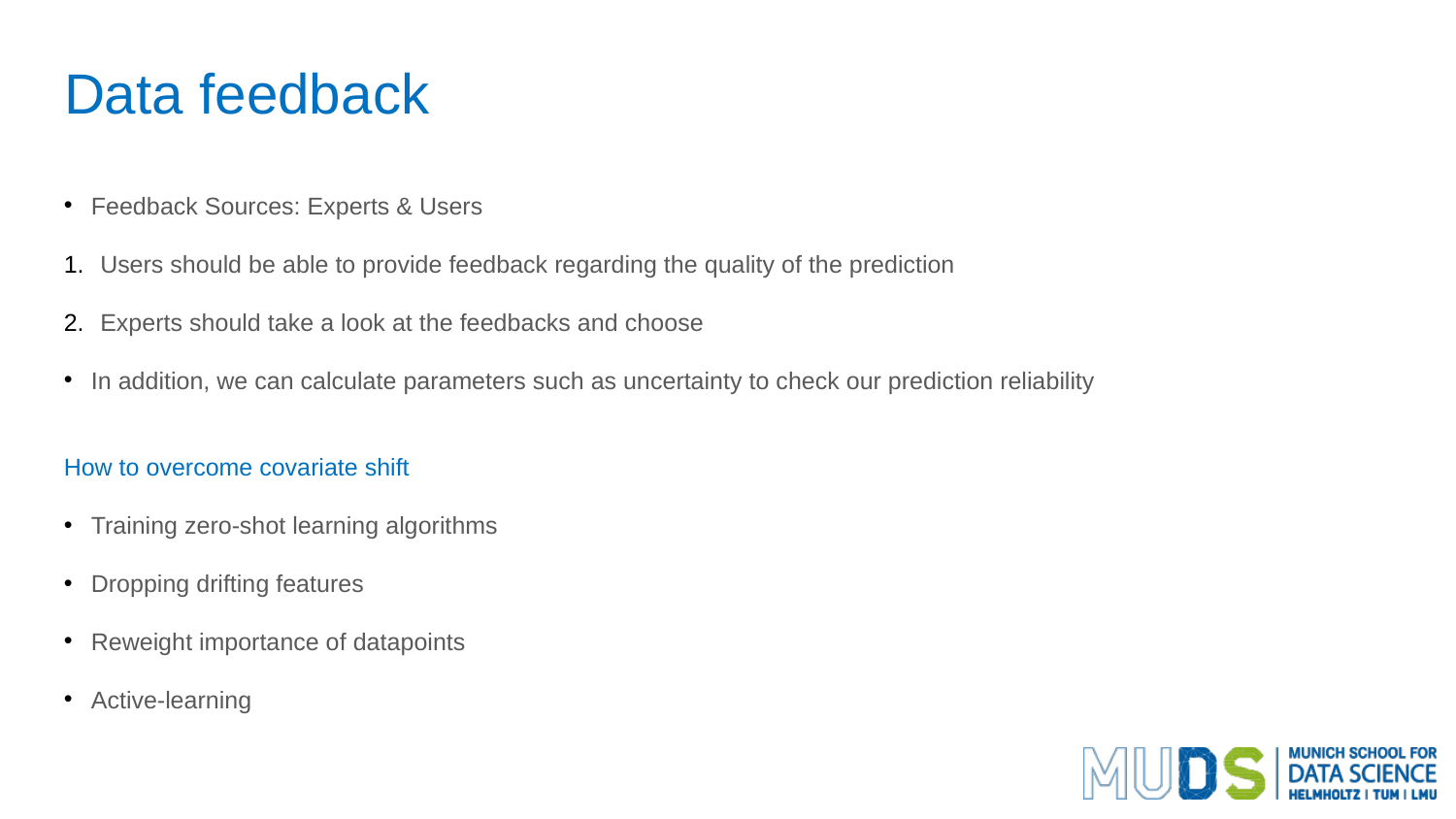

Data feedback
Feedback Sources: Experts & Users

Users should be able to provide feedback regarding the quality of the prediction

Experts should take a look at the feedbacks and choose

In addition, we can calculate parameters such as uncertainty to check our prediction reliability

How to overcome covariate shift

Training zero-shot learning algorithms

Dropping drifting features

Reweight importance of datapoints

Active-learning